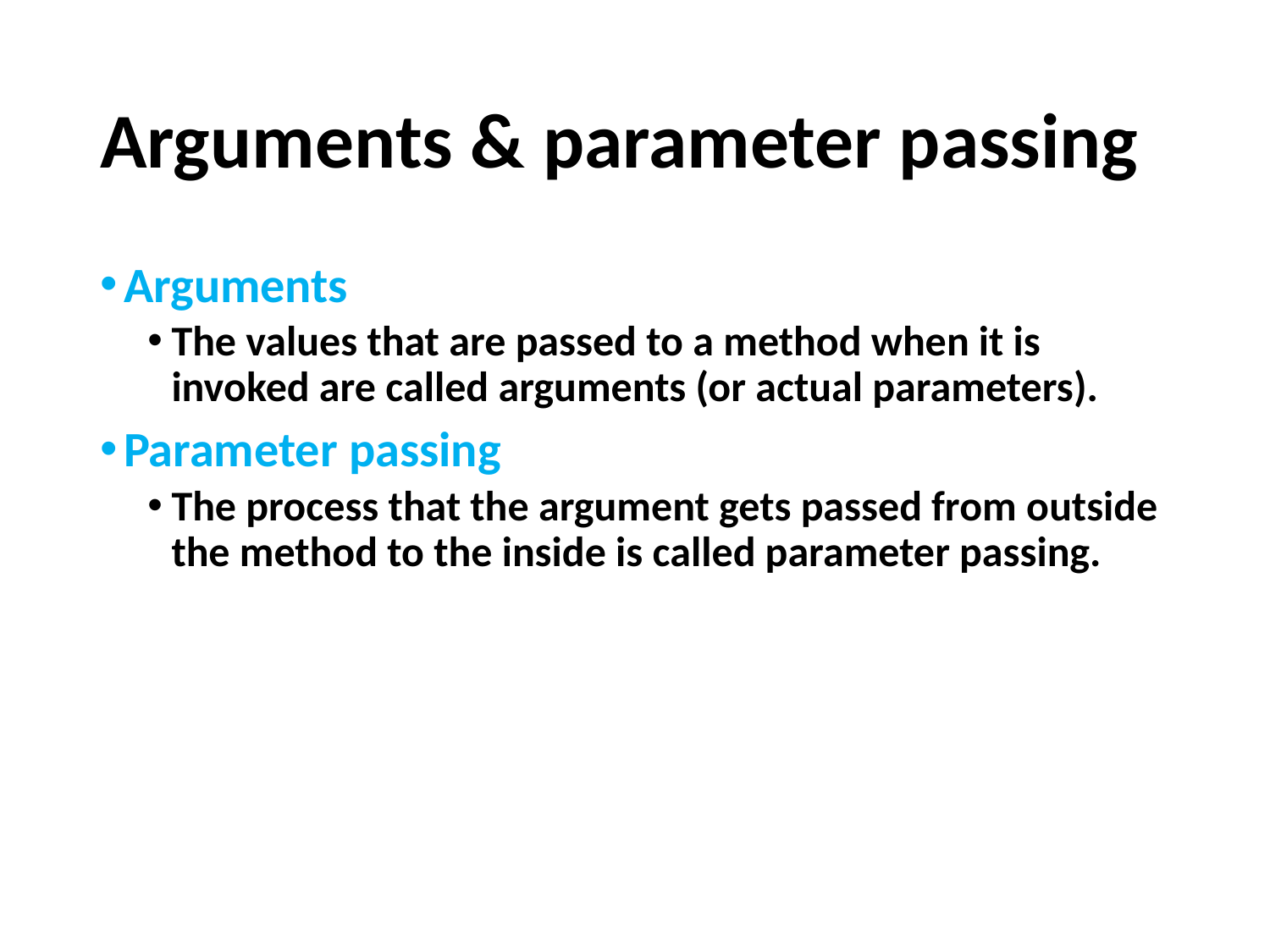

# Arguments & parameter passing
Arguments
The values that are passed to a method when it is invoked are called arguments (or actual parameters).
Parameter passing
The process that the argument gets passed from outside the method to the inside is called parameter passing.